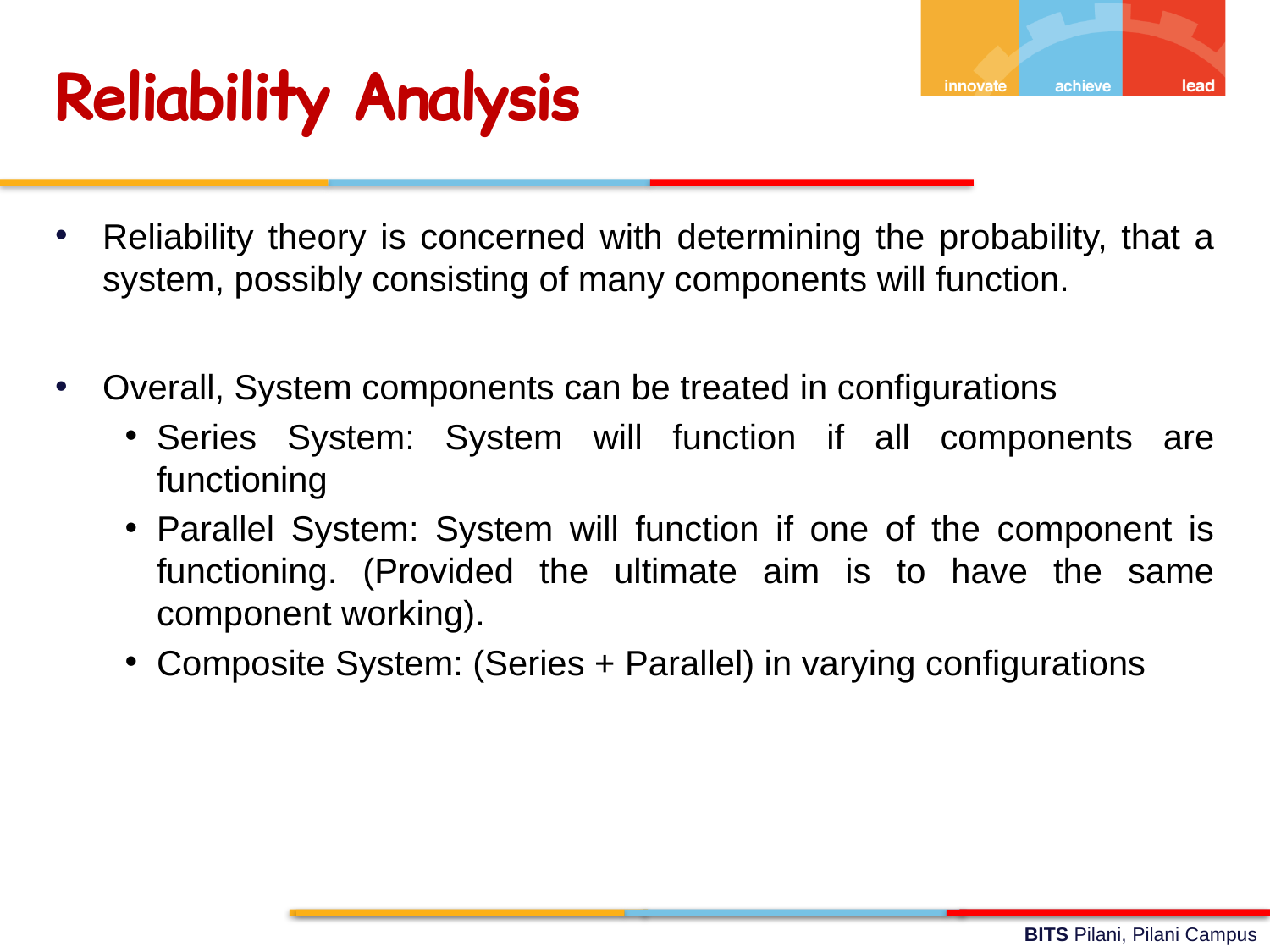

Reliability Analysis
Reliability theory is concerned with determining the probability, that a system, possibly consisting of many components will function.

Overall, System components can be treated in configurations
Series System: System will function if all components are functioning
Parallel System: System will function if one of the component is functioning. (Provided the ultimate aim is to have the same component working).
Composite System: (Series + Parallel) in varying configurations